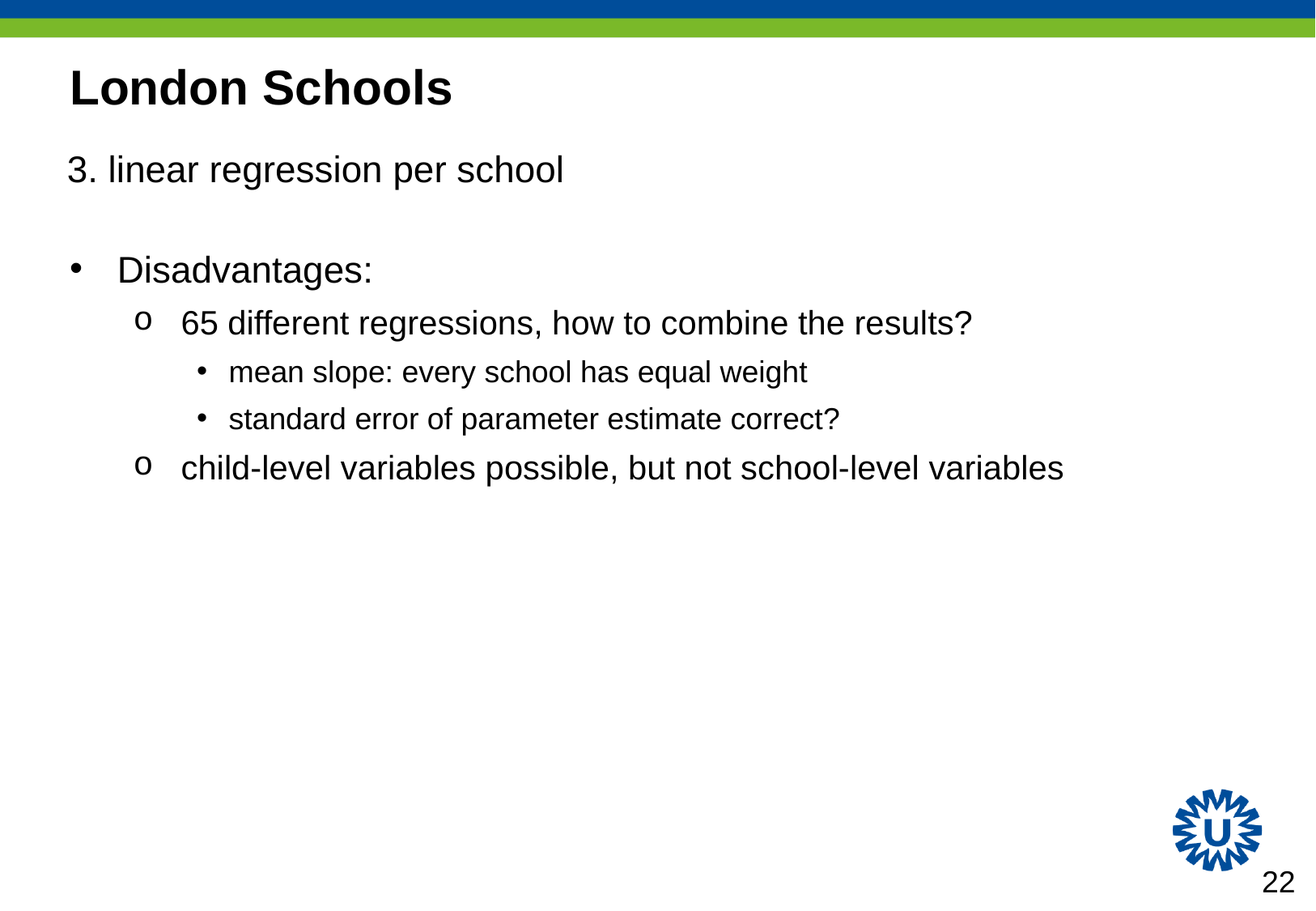

# London Schools
3. linear regression per school
Disadvantages:
65 different regressions, how to combine the results?
mean slope: every school has equal weight
standard error of parameter estimate correct?
child-level variables possible, but not school-level variables

22